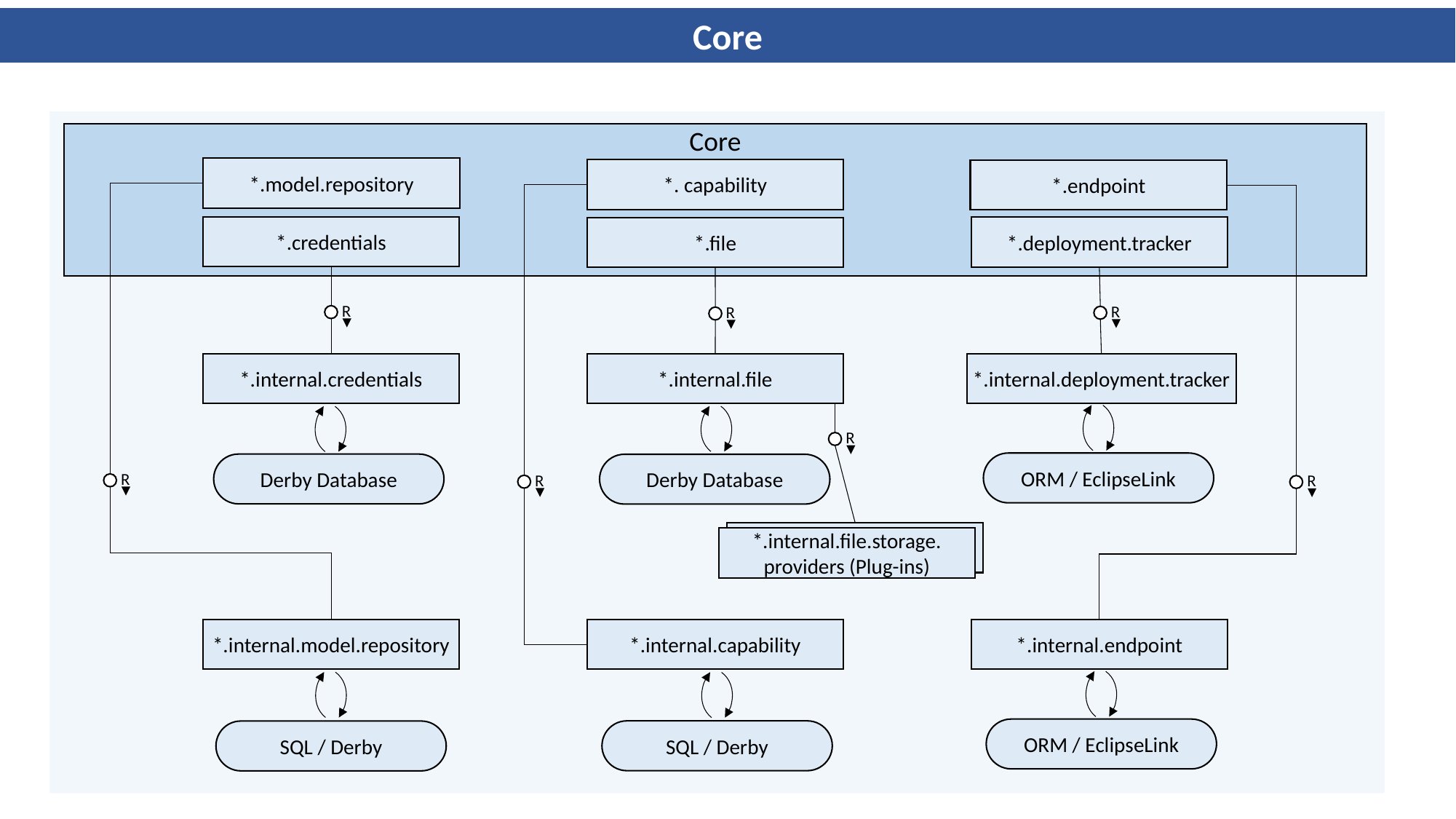

Core

Core
*.model.repository
*. capability
*.endpoint
*.credentials
*.deployment.tracker
*.file
R

R

R

*.internal.deployment.tracker
*.internal.credentials
*.internal.file

R

ORM / EclipseLink
Derby Database
Derby Database
R

R

R

*.internal.file.storage.
providers (Plug-ins)
*.internal.file.storage.
providers (Plug-ins)
*.internal.model.repository
*.internal.capability
*.internal.endpoint

ORM / EclipseLink
SQL / Derby
SQL / Derby